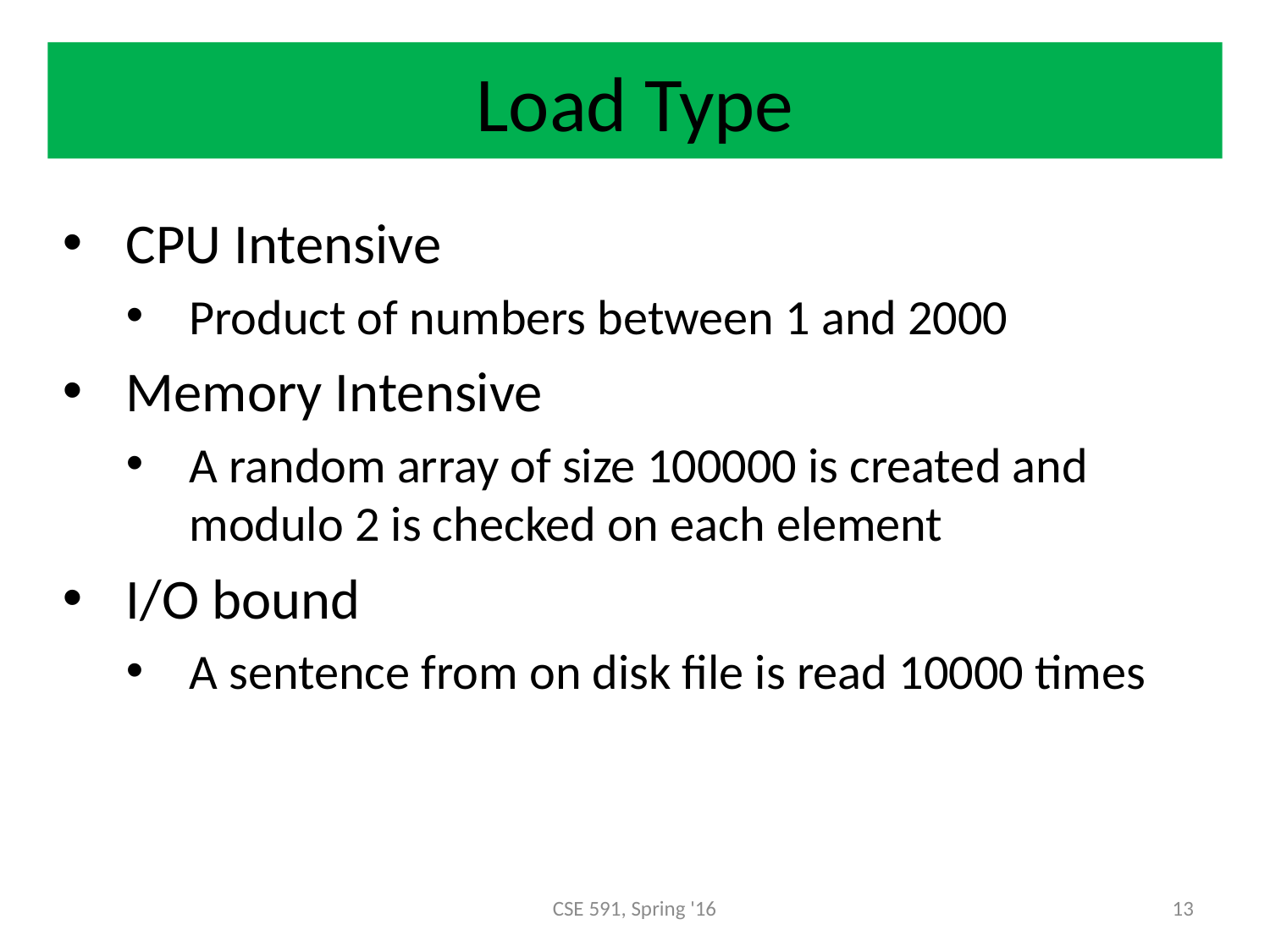

Load Type
CPU Intensive
Product of numbers between 1 and 2000
Memory Intensive
A random array of size 100000 is created and modulo 2 is checked on each element
I/O bound
A sentence from on disk file is read 10000 times
CSE 591, Spring '16
13